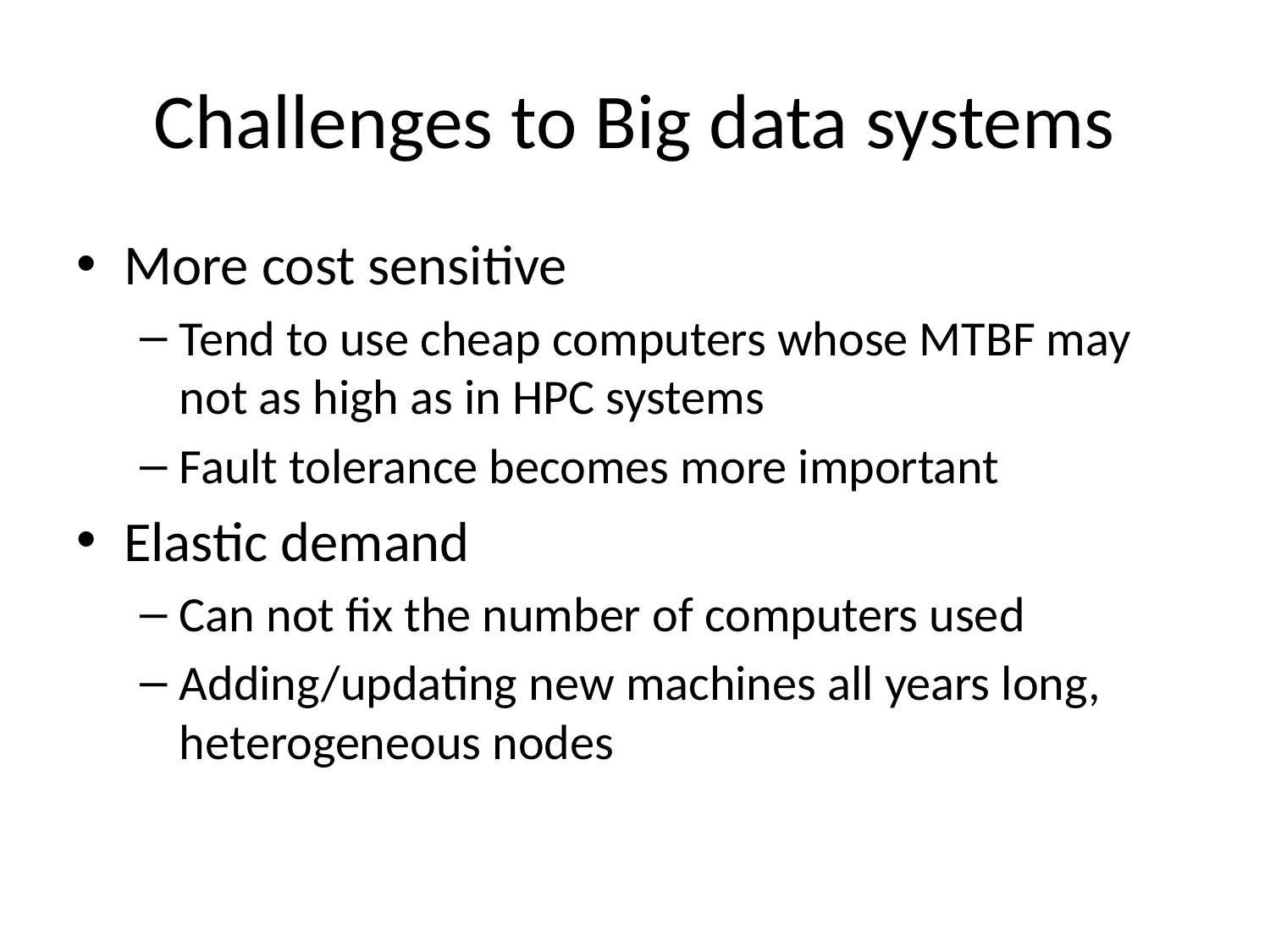

# Challenges to Big data systems
More cost sensitive
Tend to use cheap computers whose MTBF may not as high as in HPC systems
Fault tolerance becomes more important
Elastic demand
Can not fix the number of computers used
Adding/updating new machines all years long, heterogeneous nodes